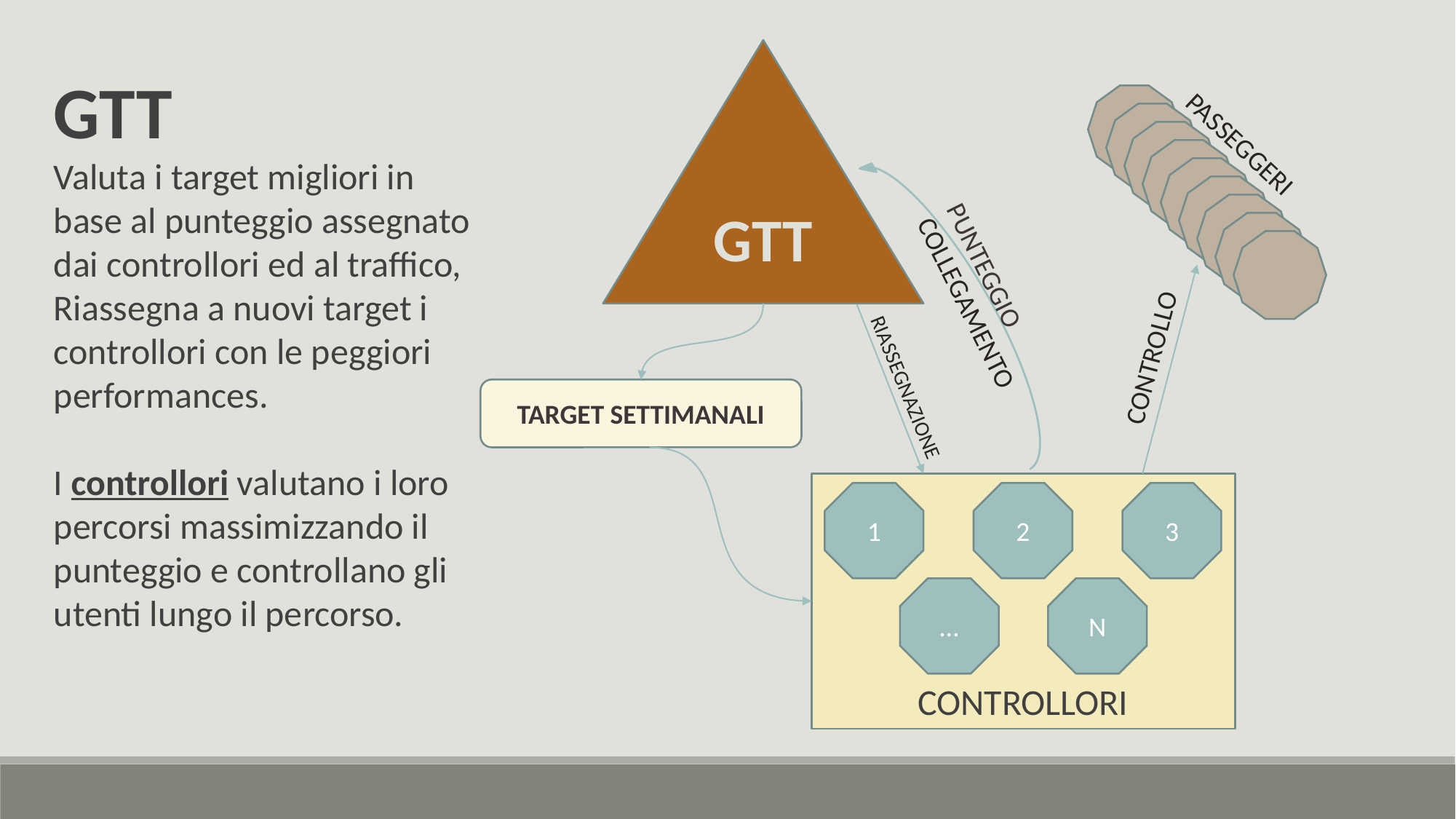

GTT
GTT
Valuta i target migliori in base al punteggio assegnato dai controllori ed al traffico,
Riassegna a nuovi target i controllori con le peggiori performances.

I controllori valutano i loro percorsi massimizzando il punteggio e controllano gli utenti lungo il percorso.

PASSEGGERI

PUNTEGGIO COLLEGAMENTO

CONTROLLO
TARGET SETTIMANALI
RIASSEGNAZIONE

1
2
3
…
N
CONTROLLORI